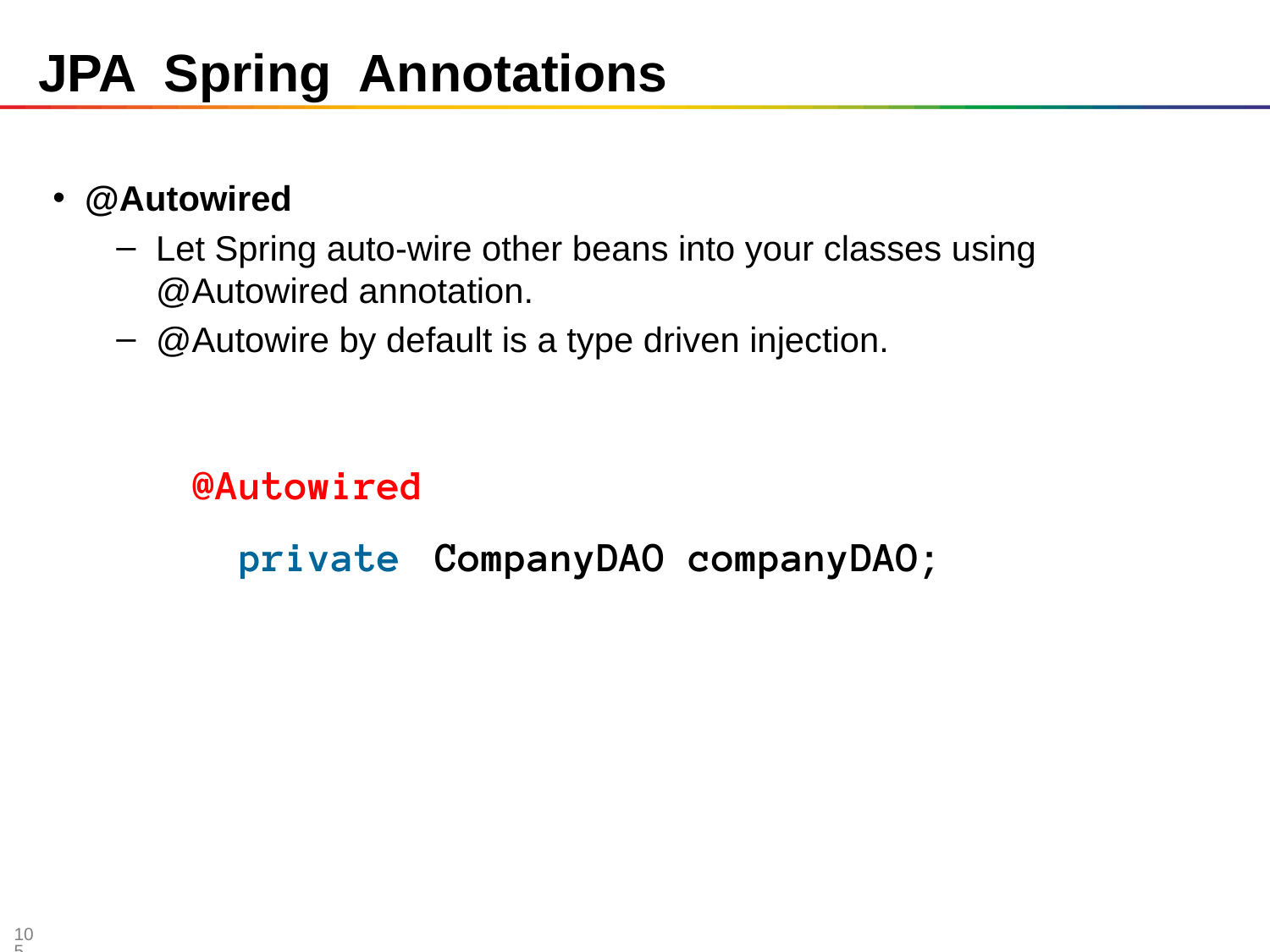

# JPA  Spring  Annotations
@Autowired
Let Spring auto-wire other beans into your classes using @Autowired annotation.
@Autowire by default is a type driven injection.
@Autowired
  private CompanyDAO companyDAO;